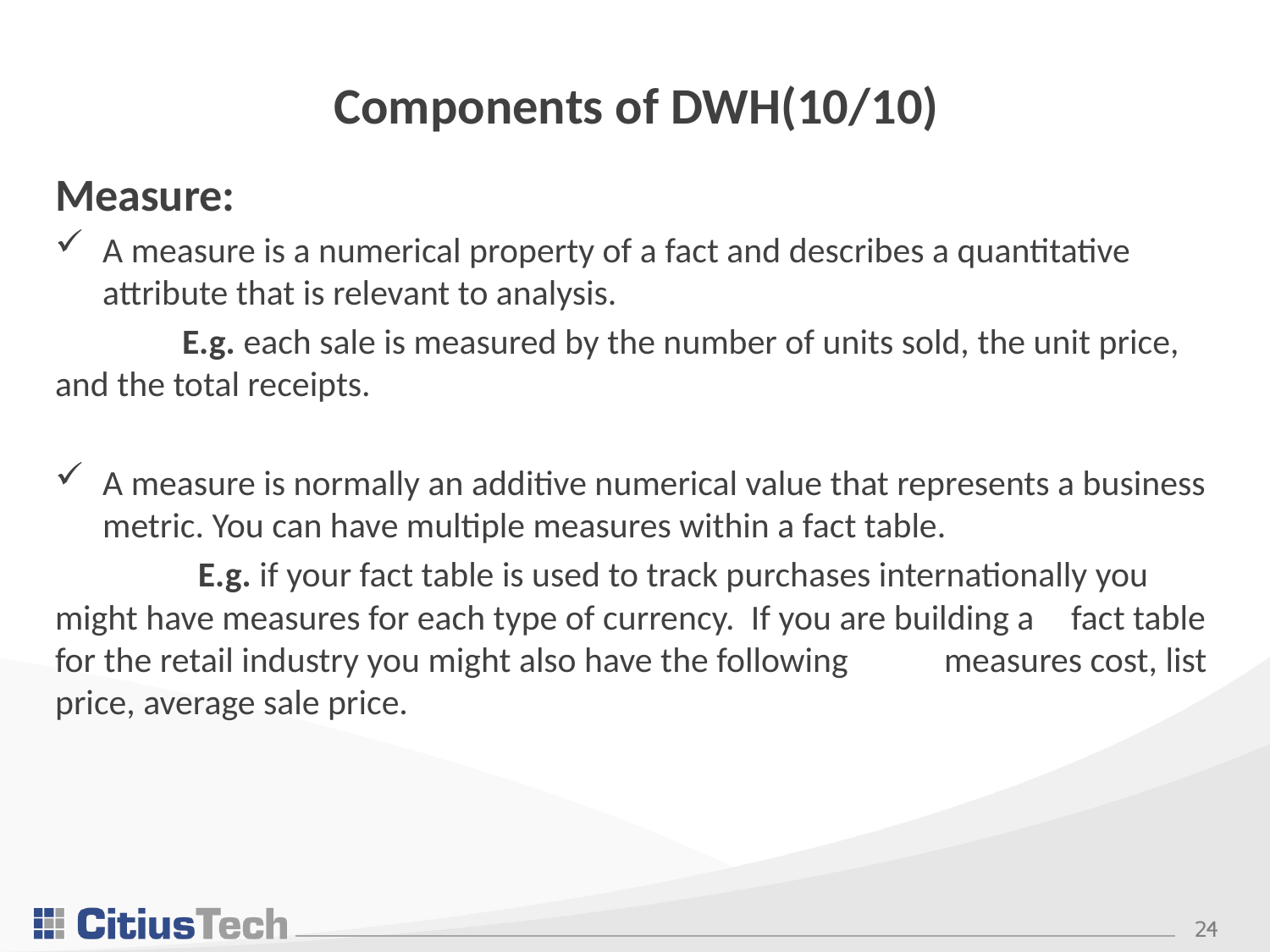

# Components of DWH(10/10)
Measure:
A measure is a numerical property of a fact and describes a quantitative attribute that is relevant to analysis.
	E.g. each sale is measured by the number of units sold, the unit price, 	and the total receipts.

A measure is normally an additive numerical value that represents a business metric. You can have multiple measures within a fact table.
	  E.g. if your fact table is used to track purchases internationally you 	might have measures for each type of currency.  If you are building a 	fact table for the retail industry you might also have the following 	measures cost, list price, average sale price.